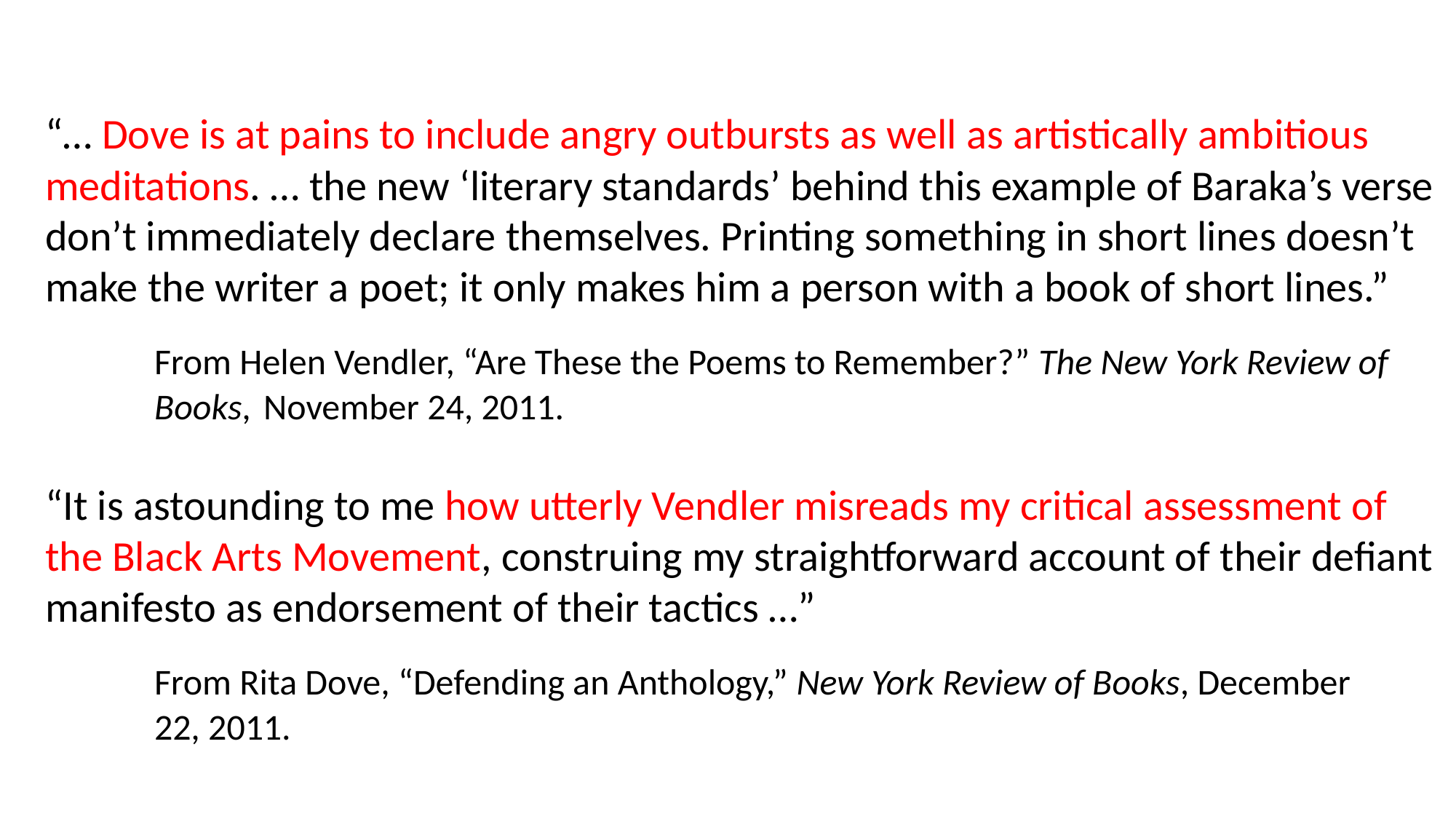

“… Dove is at pains to include angry outbursts as well as artistically ambitious meditations. … the new ‘literary standards’ behind this example of Baraka’s verse don’t immediately declare themselves. Printing something in short lines doesn’t make the writer a poet; it only makes him a person with a book of short lines.”

	From Helen Vendler, “Are These the Poems to Remember?” The New York Review of 	Books, 	November 24, 2011.

“It is astounding to me how utterly Vendler misreads my critical assessment of the Black Arts Movement, construing my straightforward account of their defiant manifesto as endorsement of their tactics …”

	From Rita Dove, “Defending an Anthology,” New York Review of Books, December 	22, 2011.